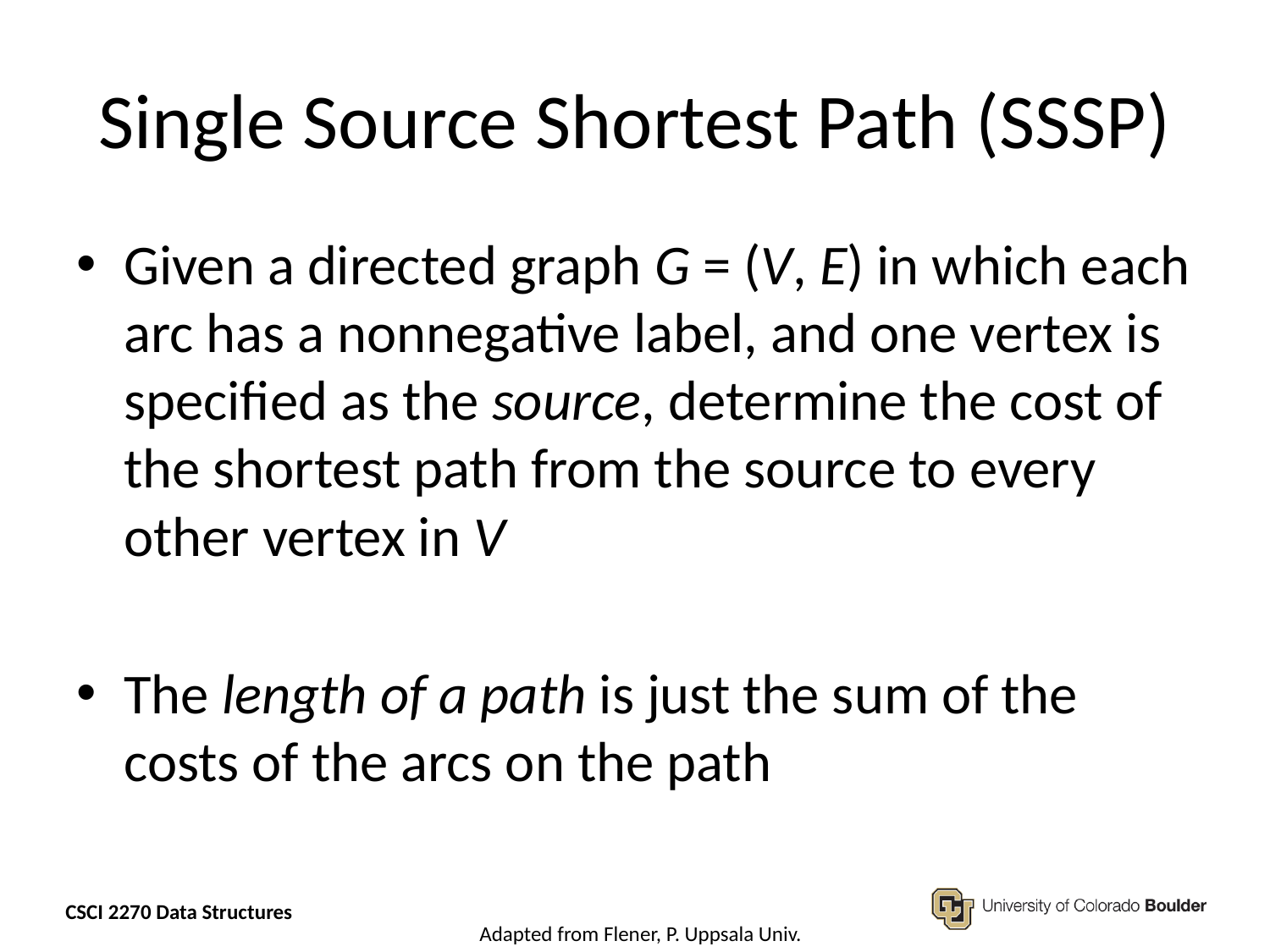

# Single Source Shortest Path (SSSP)
Given a directed graph G = (V, E) in which each arc has a nonnegative label, and one vertex is specified as the source, determine the cost of the shortest path from the source to every other vertex in V

The length of a path is just the sum of the costs of the arcs on the path
Adapted from Flener, P. Uppsala Univ.